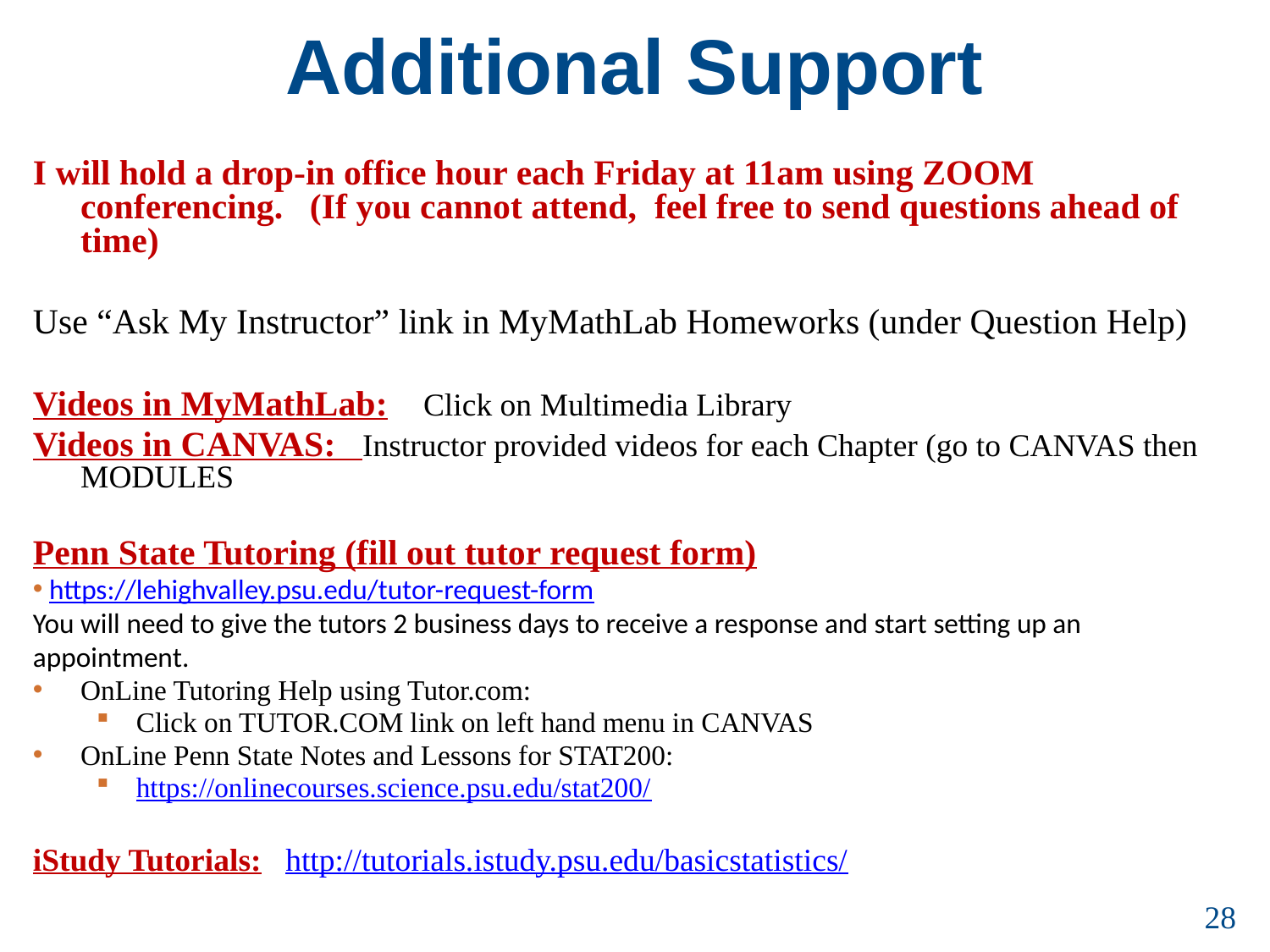

Additional Support

I will hold a drop-in office hour each Friday at 11am using ZOOM conferencing.   (If you cannot attend,  feel free to send questions ahead of time)

Use “Ask My Instructor” link in MyMathLab Homeworks (under Question Help)

Videos in MyMathLab:    Click on Multimedia Library
Videos in CANVAS:   Instructor provided videos for each Chapter (go to CANVAS then MODULES

Penn State Tutoring (fill out tutor request form)
 https://lehighvalley.psu.edu/tutor-request-form 
You will need to give the tutors 2 business days to receive a response and start setting up an appointment.
OnLine Tutoring Help using Tutor.com:
Click on TUTOR.COM link on left hand menu in CANVAS
OnLine Penn State Notes and Lessons for STAT200:
https://onlinecourses.science.psu.edu/stat200/

iStudy Tutorials:   http://tutorials.istudy.psu.edu/basicstatistics/

28